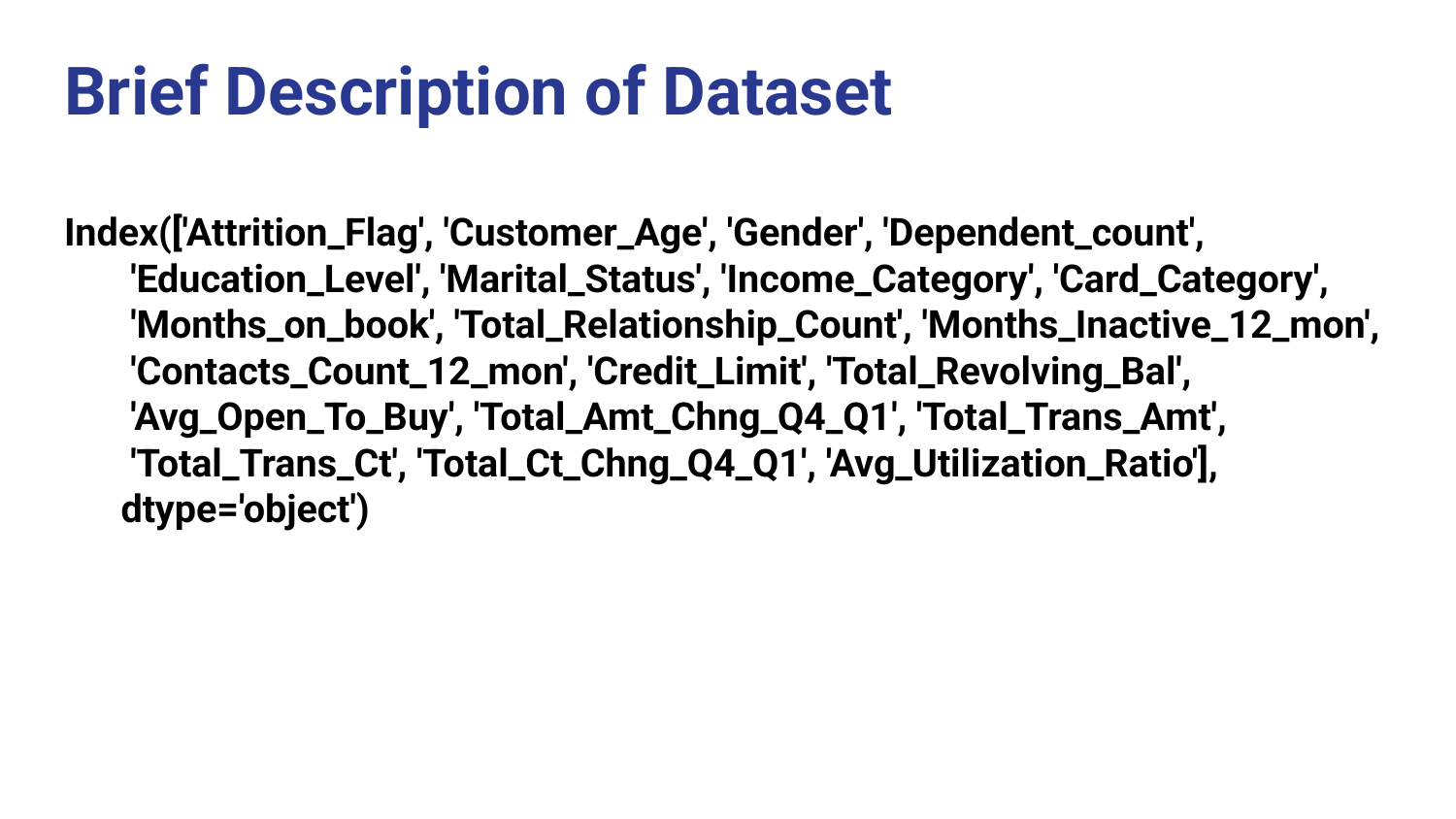

# Brief Description of Dataset

Index(['Attrition_Flag', 'Customer_Age', 'Gender', 'Dependent_count',
       'Education_Level', 'Marital_Status', 'Income_Category', 'Card_Category',
       'Months_on_book', 'Total_Relationship_Count', 'Months_Inactive_12_mon',
       'Contacts_Count_12_mon', 'Credit_Limit', 'Total_Revolving_Bal',
       'Avg_Open_To_Buy', 'Total_Amt_Chng_Q4_Q1', 'Total_Trans_Amt',
       'Total_Trans_Ct', 'Total_Ct_Chng_Q4_Q1', 'Avg_Utilization_Ratio'],
      dtype='object')